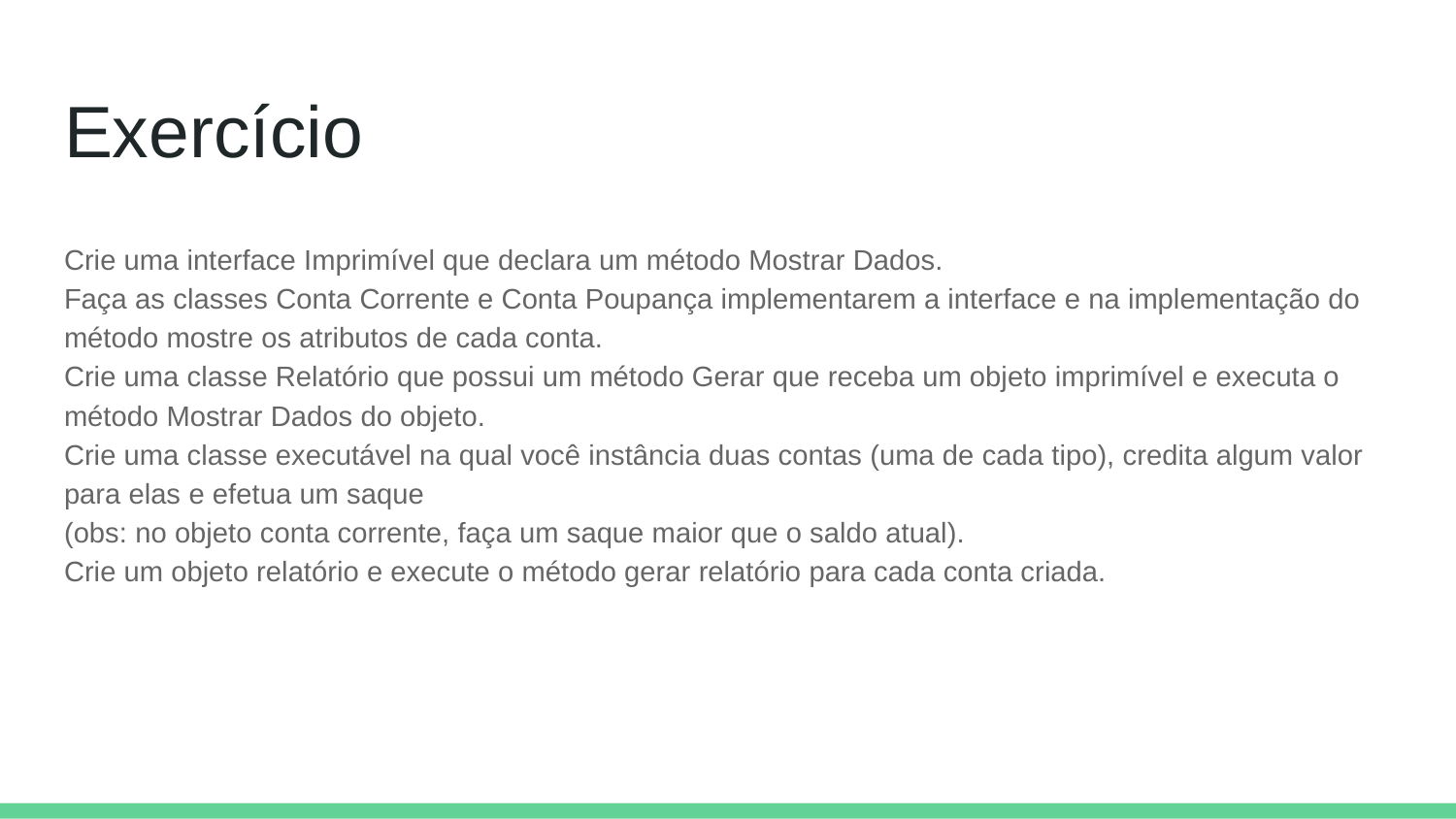

# Exercício
Crie uma interface Imprimível que declara um método Mostrar Dados.
Faça as classes Conta Corrente e Conta Poupança implementarem a interface e na implementação do método mostre os atributos de cada conta.
Crie uma classe Relatório que possui um método Gerar que receba um objeto imprimível e executa o método Mostrar Dados do objeto.
Crie uma classe executável na qual você instância duas contas (uma de cada tipo), credita algum valor para elas e efetua um saque
(obs: no objeto conta corrente, faça um saque maior que o saldo atual).
Crie um objeto relatório e execute o método gerar relatório para cada conta criada.